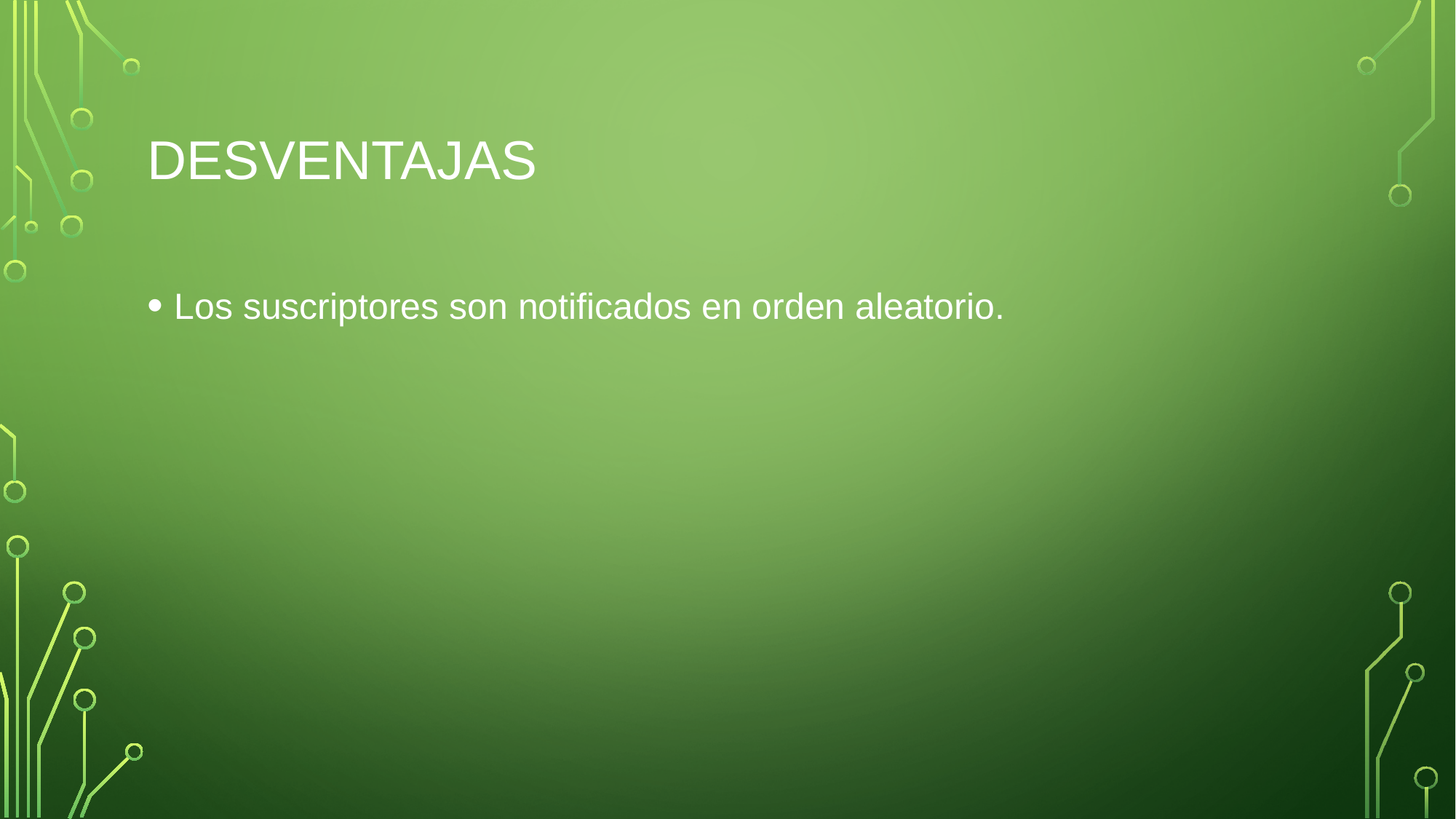

# Desventajas
Los suscriptores son notificados en orden aleatorio.